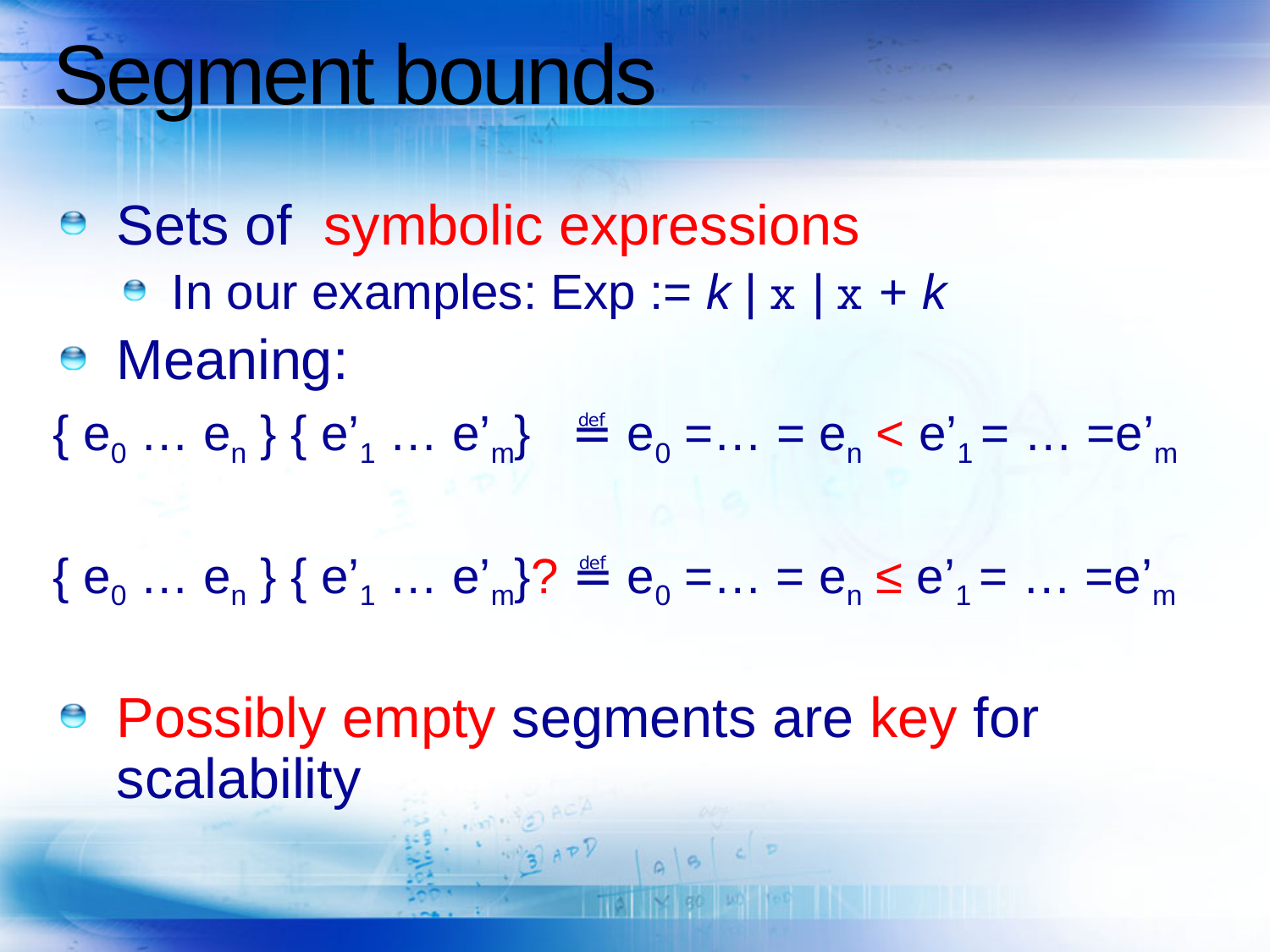

# Segment bounds
Sets of  symbolic expressions
In our examples: Exp := k | x | x + k
Meaning:
{ e0 … en } { e’1 … e’m}   ≝ e0 =… = en < e’1 = … =e’m

{ e0 … en } { e’1 … e’m}? ≝ e0 =… = en ≤ e’1 = … =e’m

Possibly empty segments are key for scalability